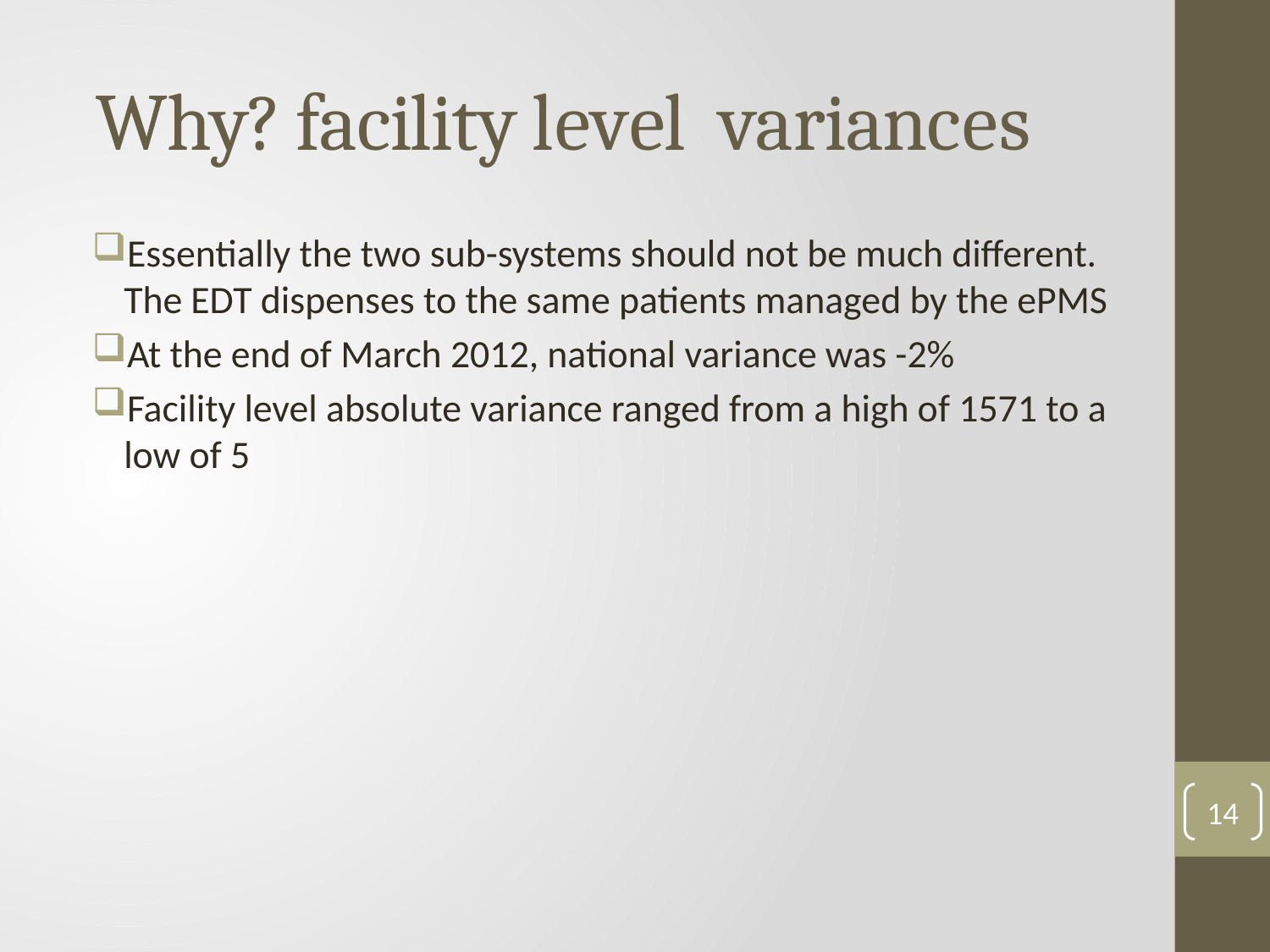

# Why? facility level  variances
Essentially the two sub-systems should not be much different. The EDT dispenses to the same patients managed by the ePMS
At the end of March 2012, national variance was -2%
Facility level absolute variance ranged from a high of 1571 to a low of 5
14